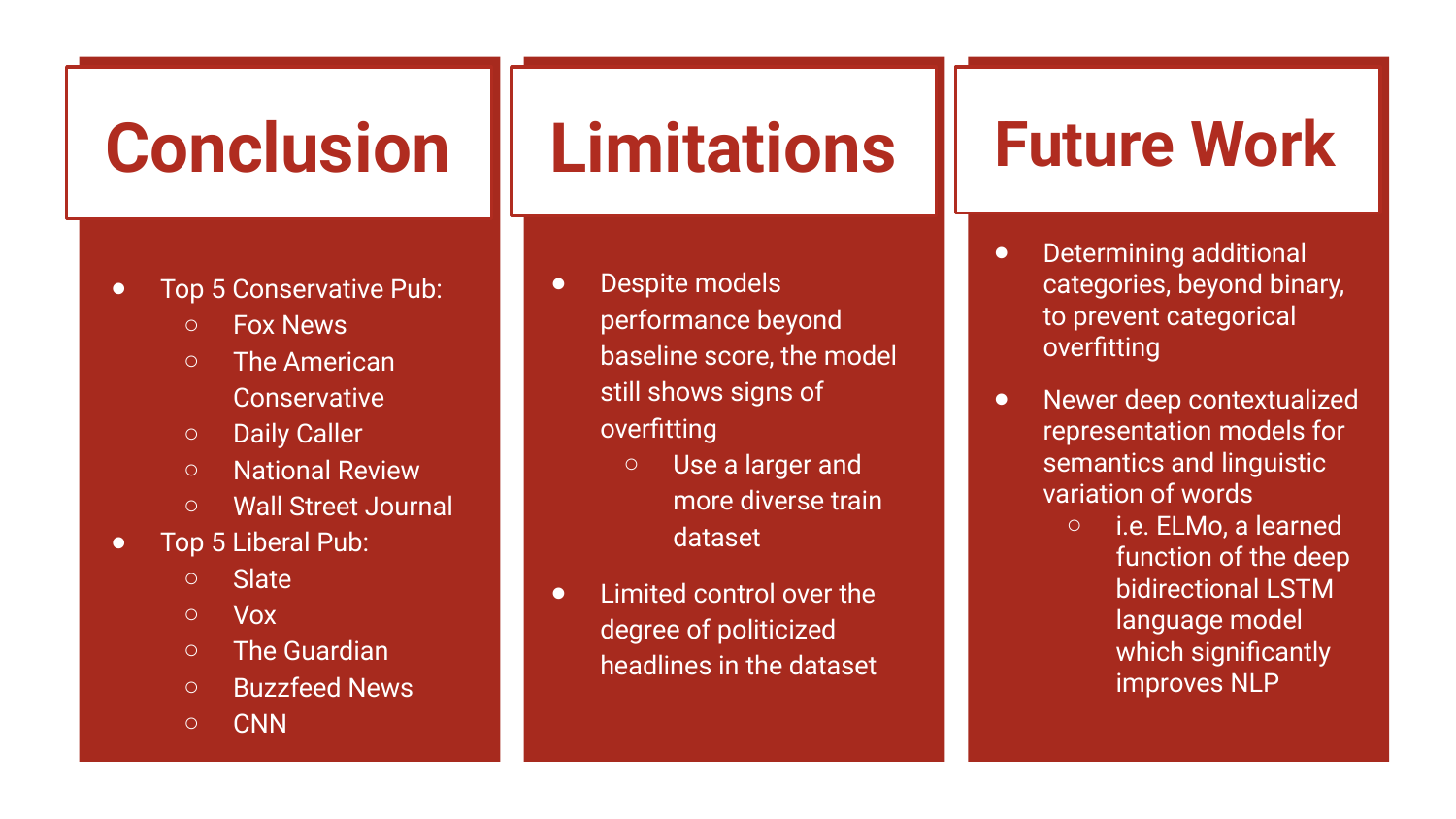

Conclusion
Top 5 Conservative Pub:
Fox News
The American Conservative
Daily Caller
National Review
Wall Street Journal
Top 5 Liberal Pub:
Slate
Vox
The Guardian
Buzzfeed News
CNN

Limitations
Despite models performance beyond baseline score, the model still shows signs of overfitting
Use a larger and more diverse train dataset
Limited control over the degree of politicized headlines in the dataset

Future Work
Determining additional categories, beyond binary, to prevent categorical overfitting
Newer deep contextualized representation models for semantics and linguistic variation of words
i.e. ELMo, a learned function of the deep bidirectional LSTM language model which significantly improves NLP